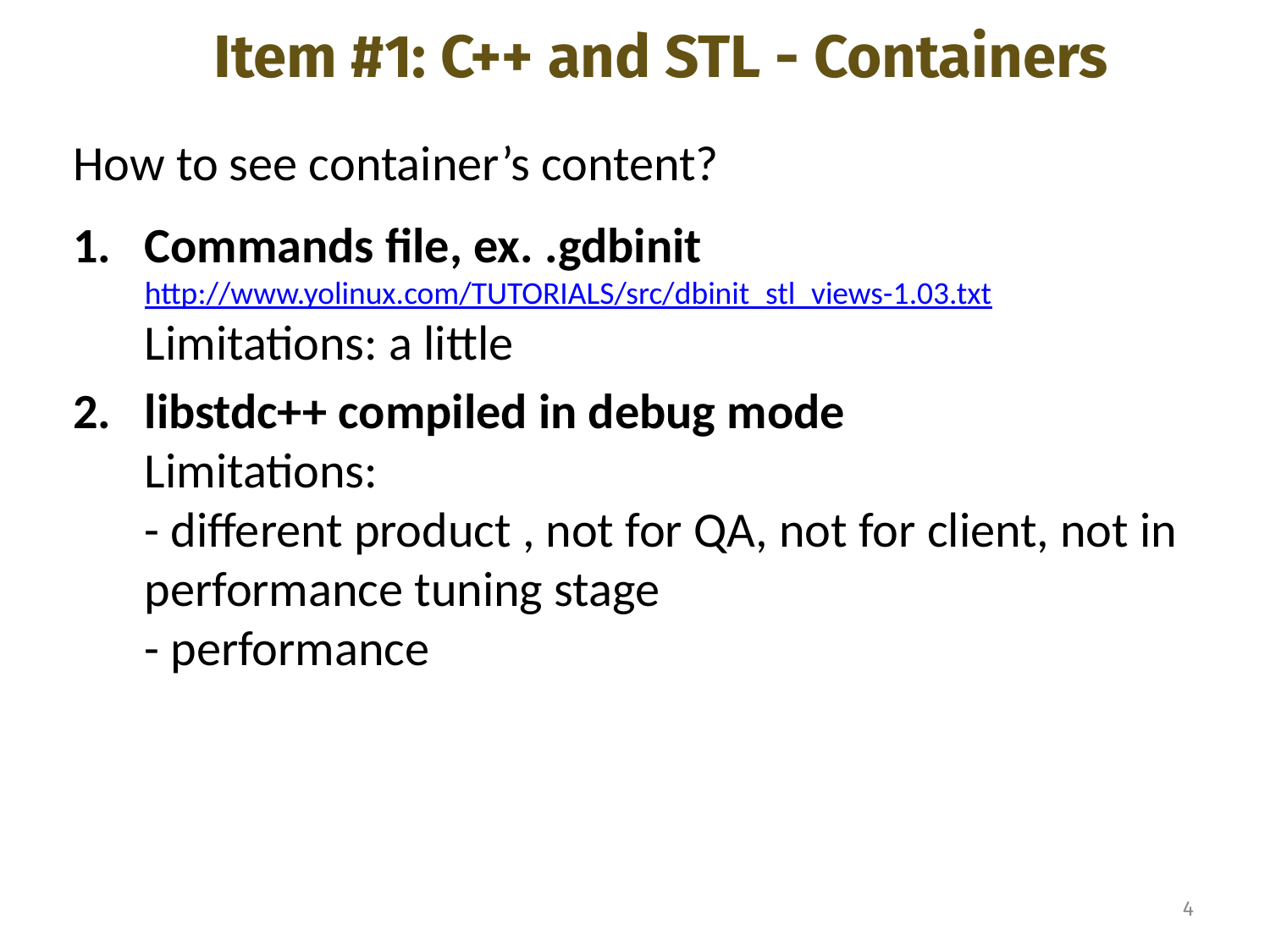

# Item #1: C++ and STL - Containers
How to see container’s content?
Commands file, ex. .gdbinit
http://www.yolinux.com/TUTORIALS/src/dbinit_stl_views-1.03.txt
Limitations: a little
libstdc++ compiled in debug mode
Limitations:
- different product , not for QA, not for client, not in performance tuning stage
- performance

4